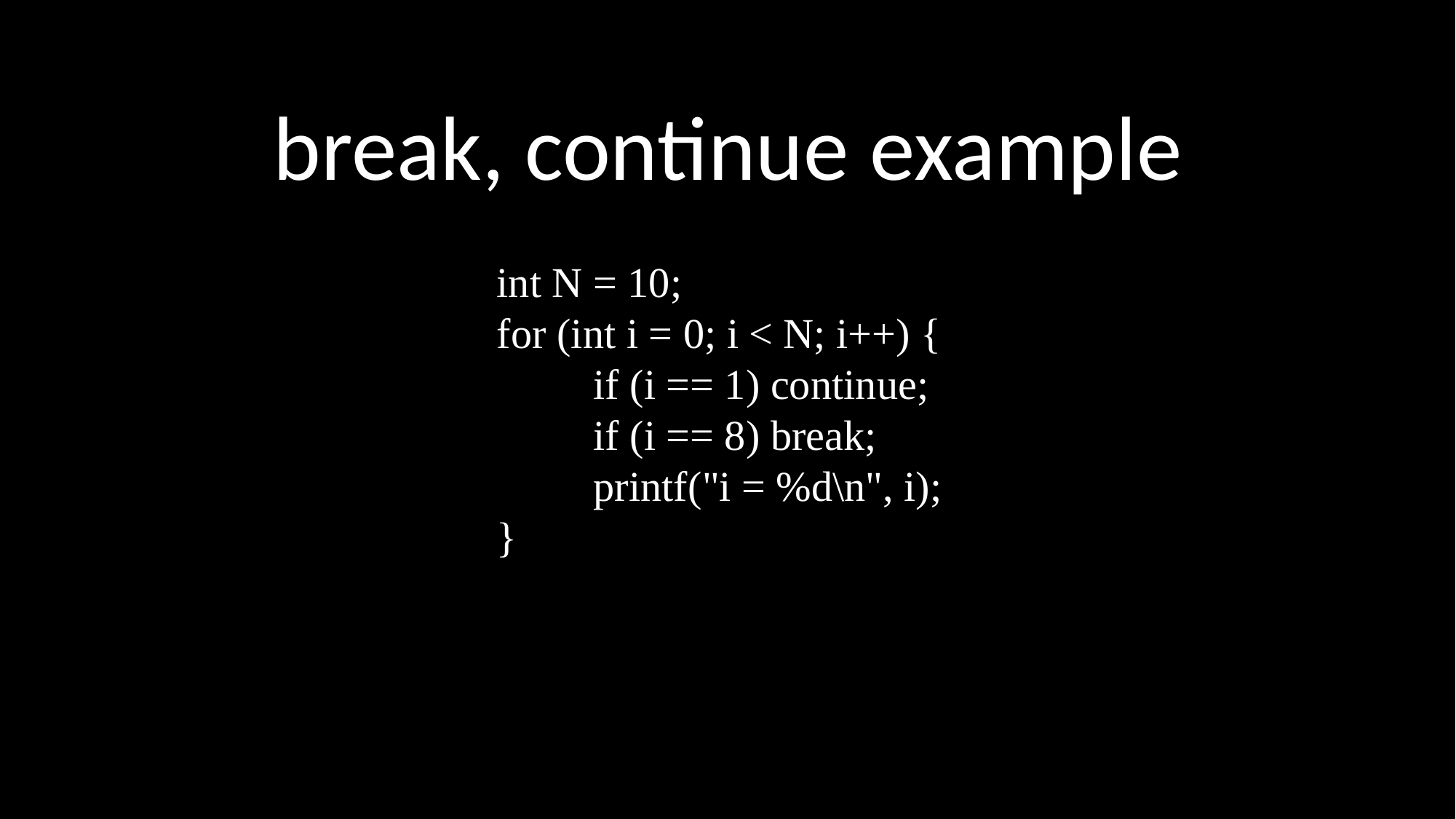

break, continue example
int N = 10;
for (int i = 0; i < N; i++) {
    if (i == 1) continue;
    if (i == 8) break;
    printf("i = %d\n", i);
}